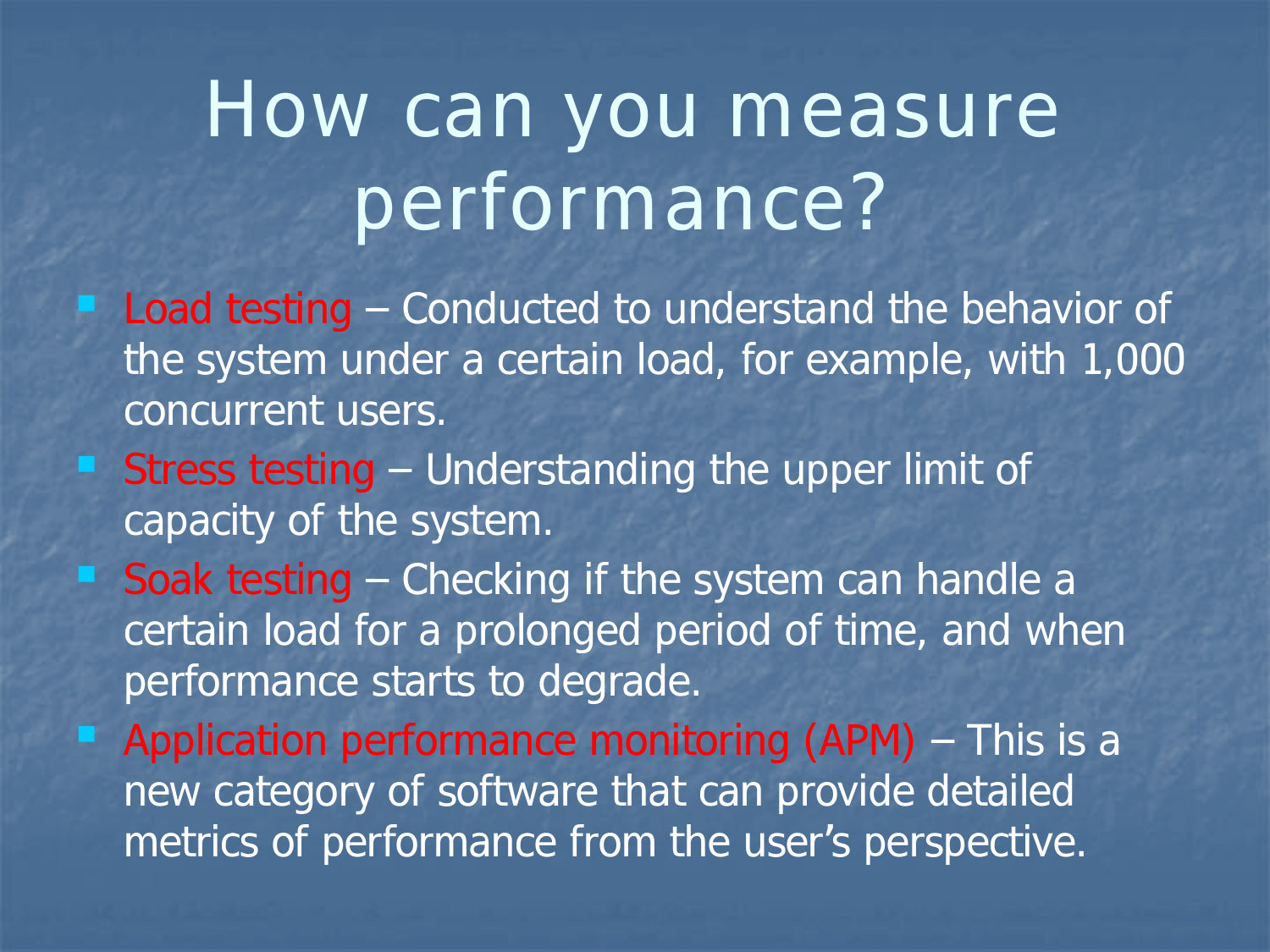

# How can you measure performance?
Load testing – Conducted to understand the behavior of the system under a certain load, for example, with 1,000 concurrent users.
Stress testing – Understanding the upper limit of capacity of the system.
Soak testing – Checking if the system can handle a certain load for a prolonged period of time, and when performance starts to degrade.
Application performance monitoring (APM) – This is a new category of software that can provide detailed metrics of performance from the user’s perspective.